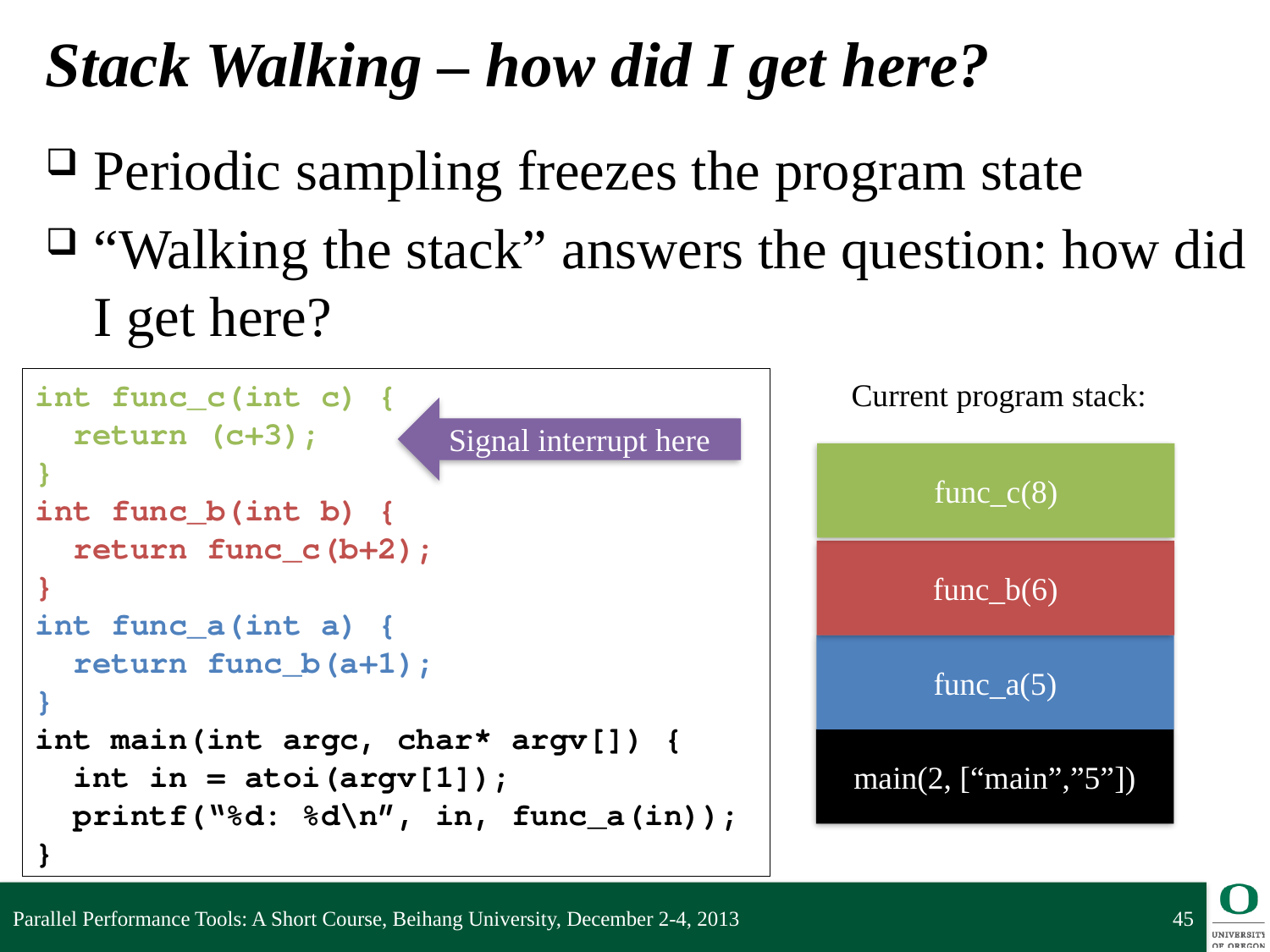

# Stack Walking – how did I get here?
Periodic sampling freezes the program state
“Walking the stack” answers the question: how did I get here?

Current program stack:
int func_c(int c) {
  return (c+3);
}
int func_b(int b) {
  return func_c(b+2);
}
int func_a(int a) {
  return func_b(a+1);
}
int main(int argc, char* argv[]) {
  int in = atoi(argv[1]);
  printf(“%d: %d\n”, in, func_a(in));
}
Signal interrupt here
func_c(8)
func_b(6)
func_a(5)
main(2, [“main”,”5”])
Parallel Performance Tools: A Short Course, Beihang University, December 2-4, 2013
45